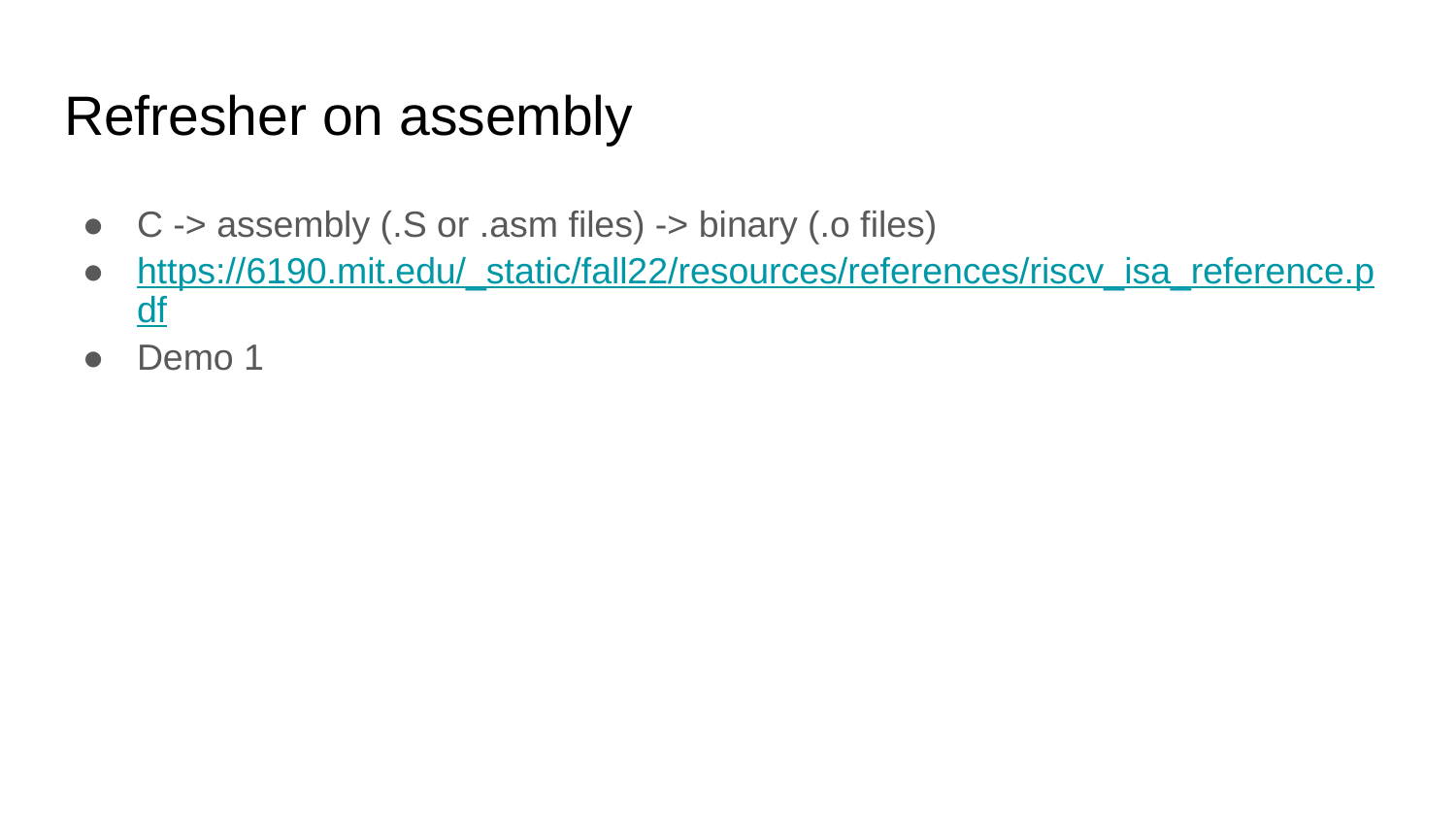

# Refresher on assembly
C -> assembly (.S or .asm files) -> binary (.o files)
https://6190.mit.edu/_static/fall22/resources/references/riscv_isa_reference.pdf
Demo 1